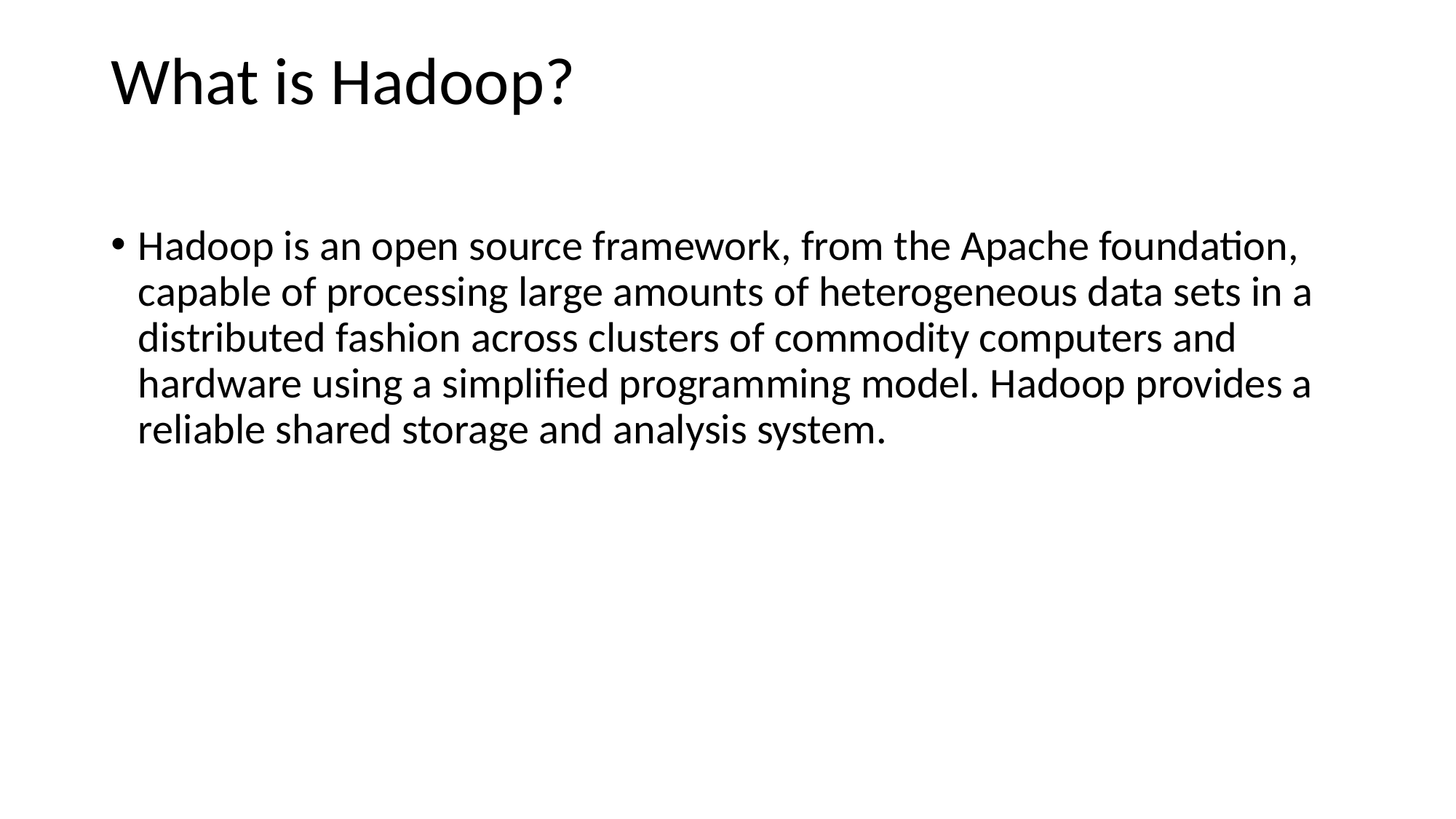

# What is Hadoop?
Hadoop is an open source framework, from the Apache foundation, capable of processing large amounts of heterogeneous data sets in a distributed fashion across clusters of commodity computers and hardware using a simplified programming model. Hadoop provides a reliable shared storage and analysis system.